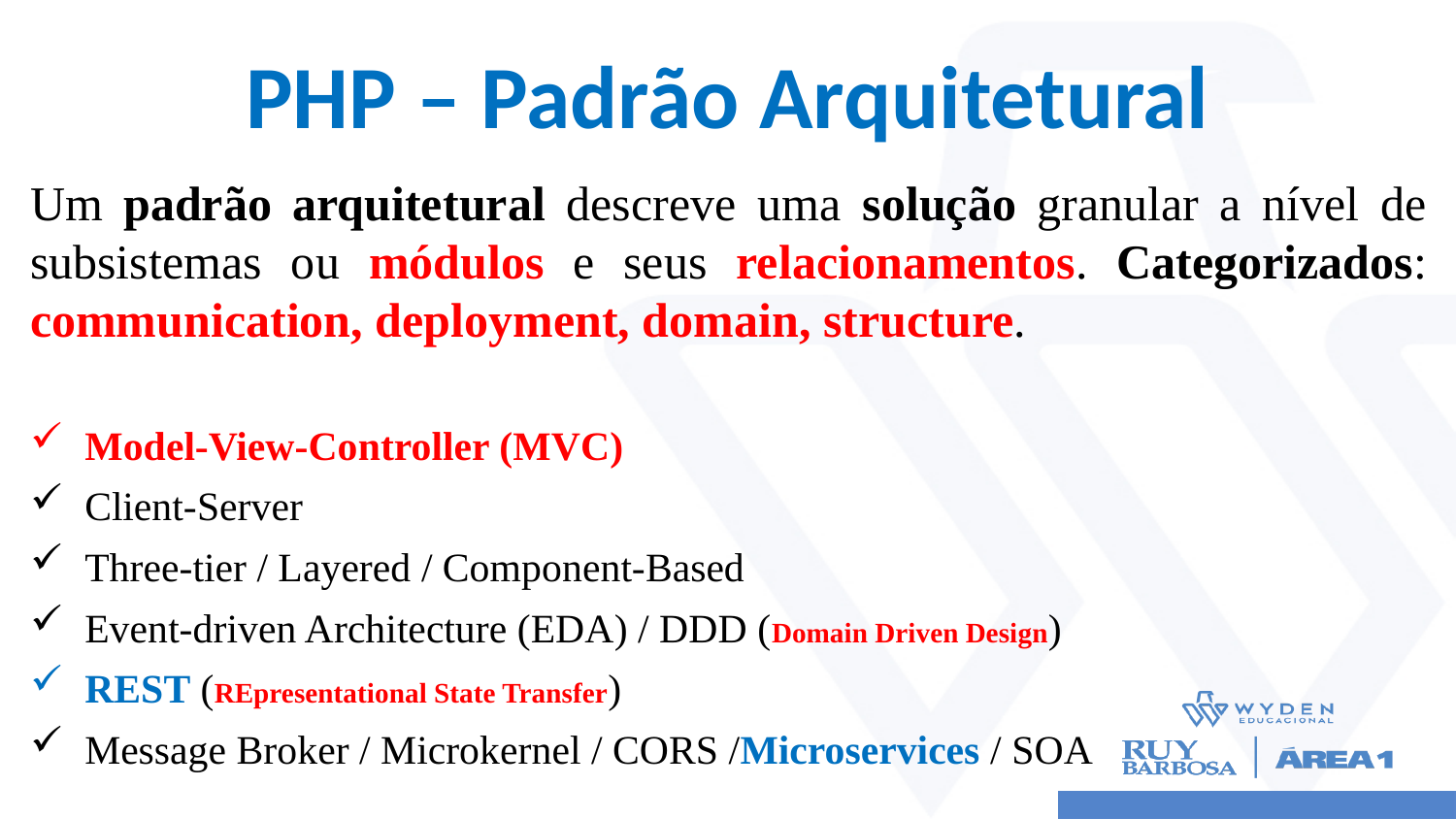

# PHP – Padrão Arquitetural
Um padrão arquitetural descreve uma solução granular a nível de subsistemas ou módulos e seus relacionamentos. Categorizados: communication, deployment, domain, structure.

Model-View-Controller (MVC)
Client-Server
Three-tier / Layered / Component-Based
Event-driven Architecture (EDA) / DDD (Domain Driven Design)
REST (REpresentational State Transfer)
Message Broker / Microkernel / CORS /Microservices / SOA